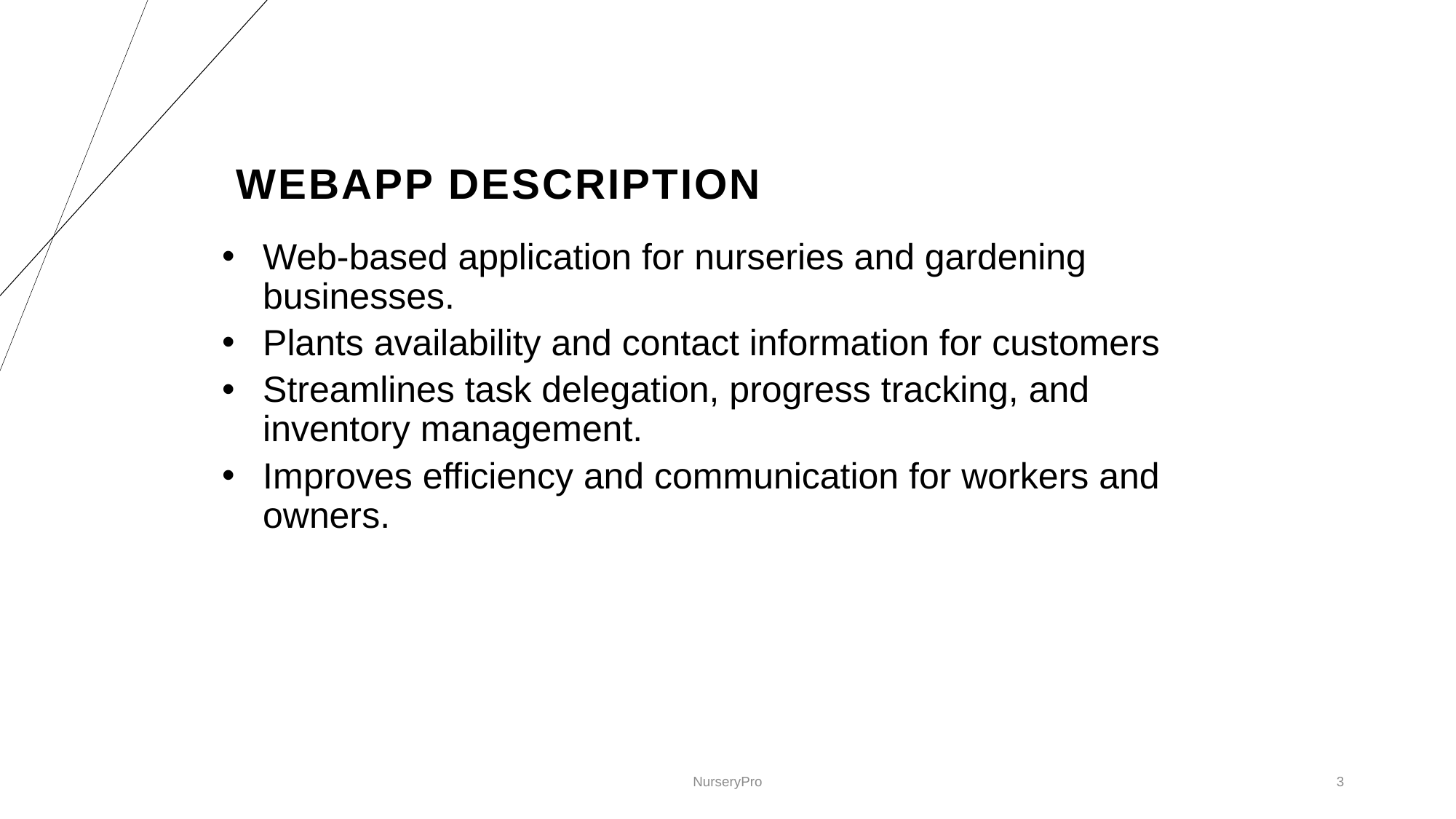

# WebApp Description
Web-based application for nurseries and gardening businesses.
Plants availability and contact information for customers
Streamlines task delegation, progress tracking, and inventory management.
Improves efficiency and communication for workers and owners.

NurseryPro
3